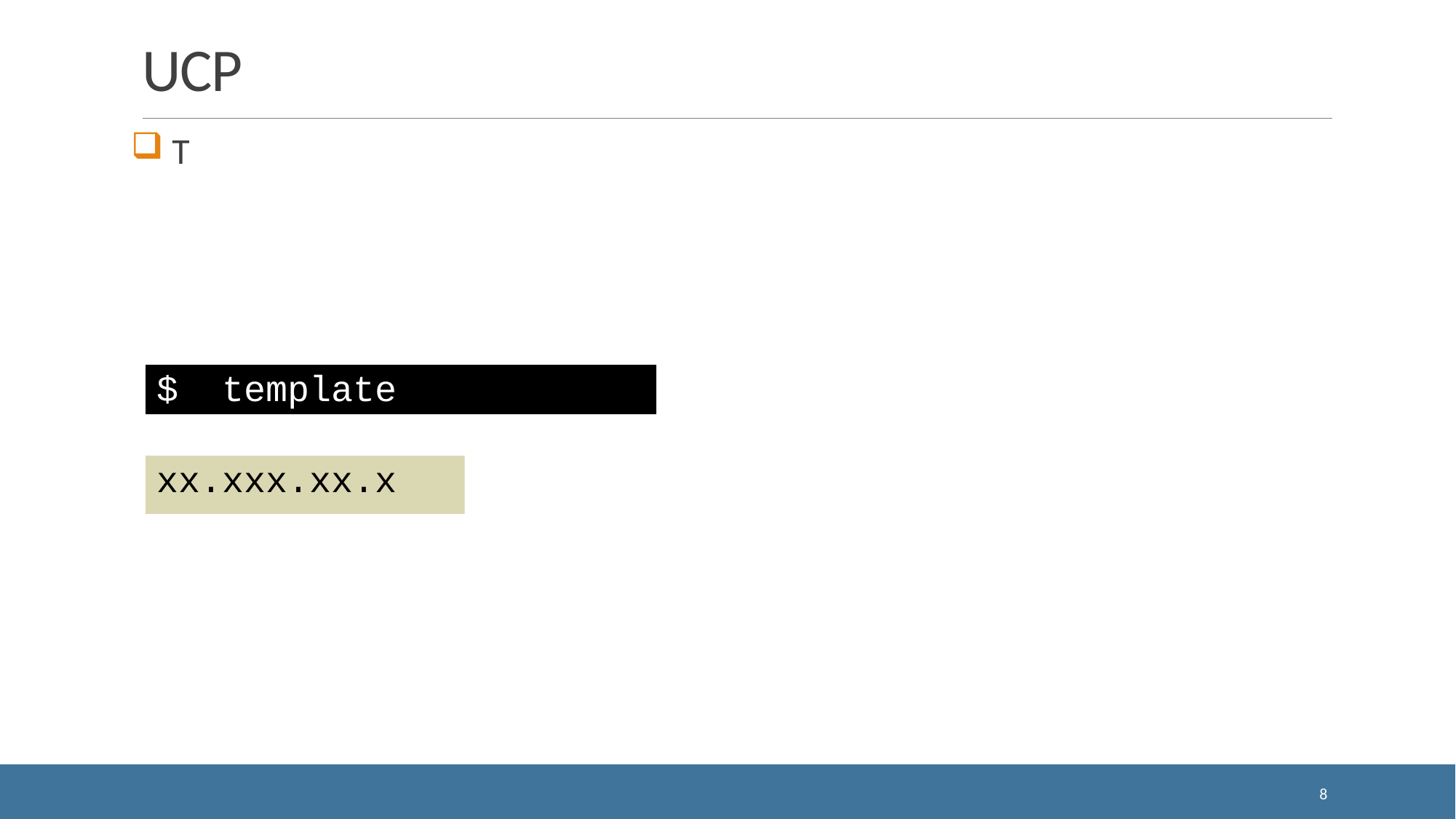

# UCP
 T
$  template
xx.xxx.xx.x

8